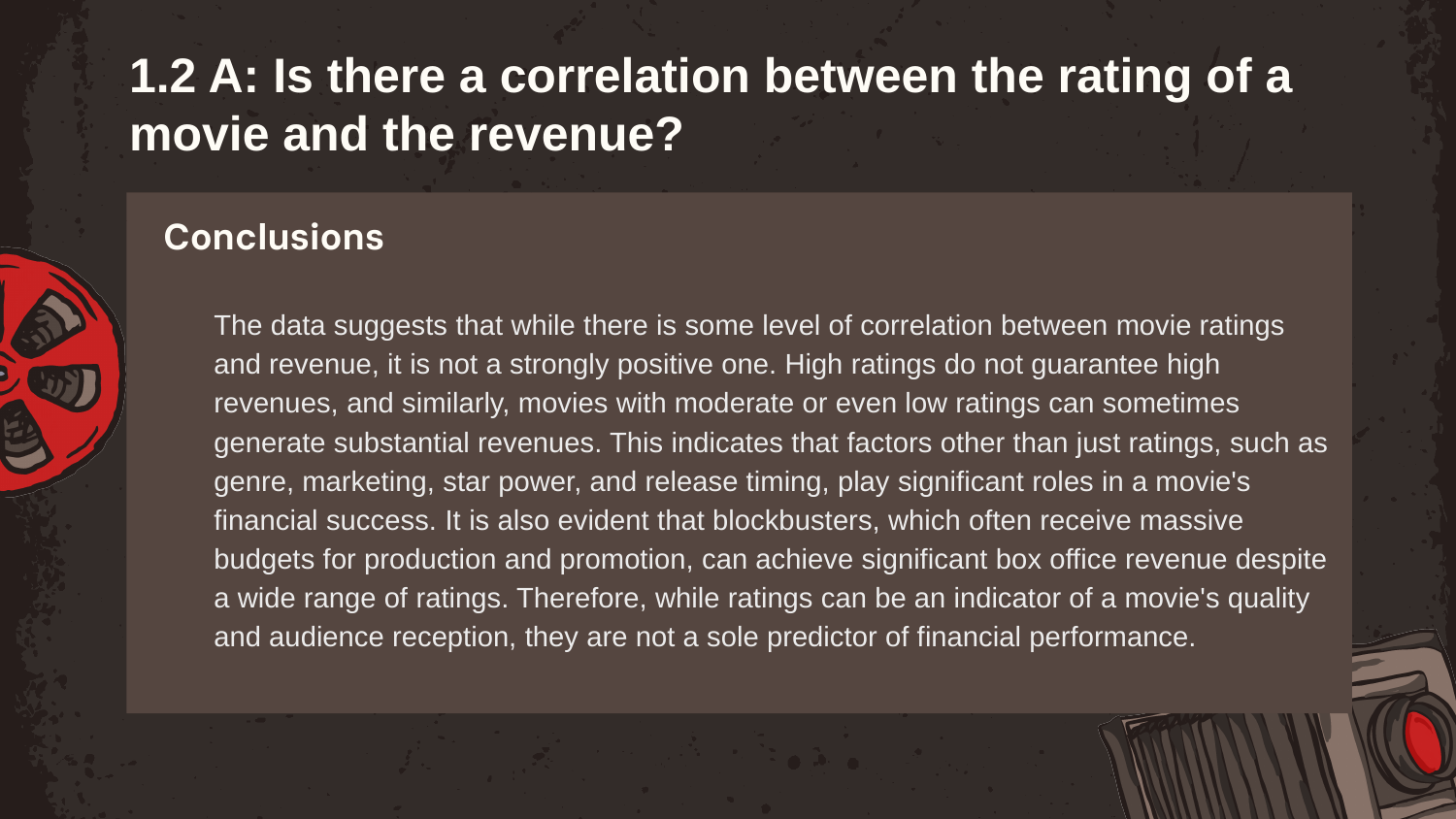

# 1.2 A: Is there a correlation between the rating of a movie and the revenue?
Conclusions
The data suggests that while there is some level of correlation between movie ratings and revenue, it is not a strongly positive one. High ratings do not guarantee high revenues, and similarly, movies with moderate or even low ratings can sometimes generate substantial revenues. This indicates that factors other than just ratings, such as genre, marketing, star power, and release timing, play significant roles in a movie's financial success. It is also evident that blockbusters, which often receive massive budgets for production and promotion, can achieve significant box office revenue despite a wide range of ratings. Therefore, while ratings can be an indicator of a movie's quality and audience reception, they are not a sole predictor of financial performance.